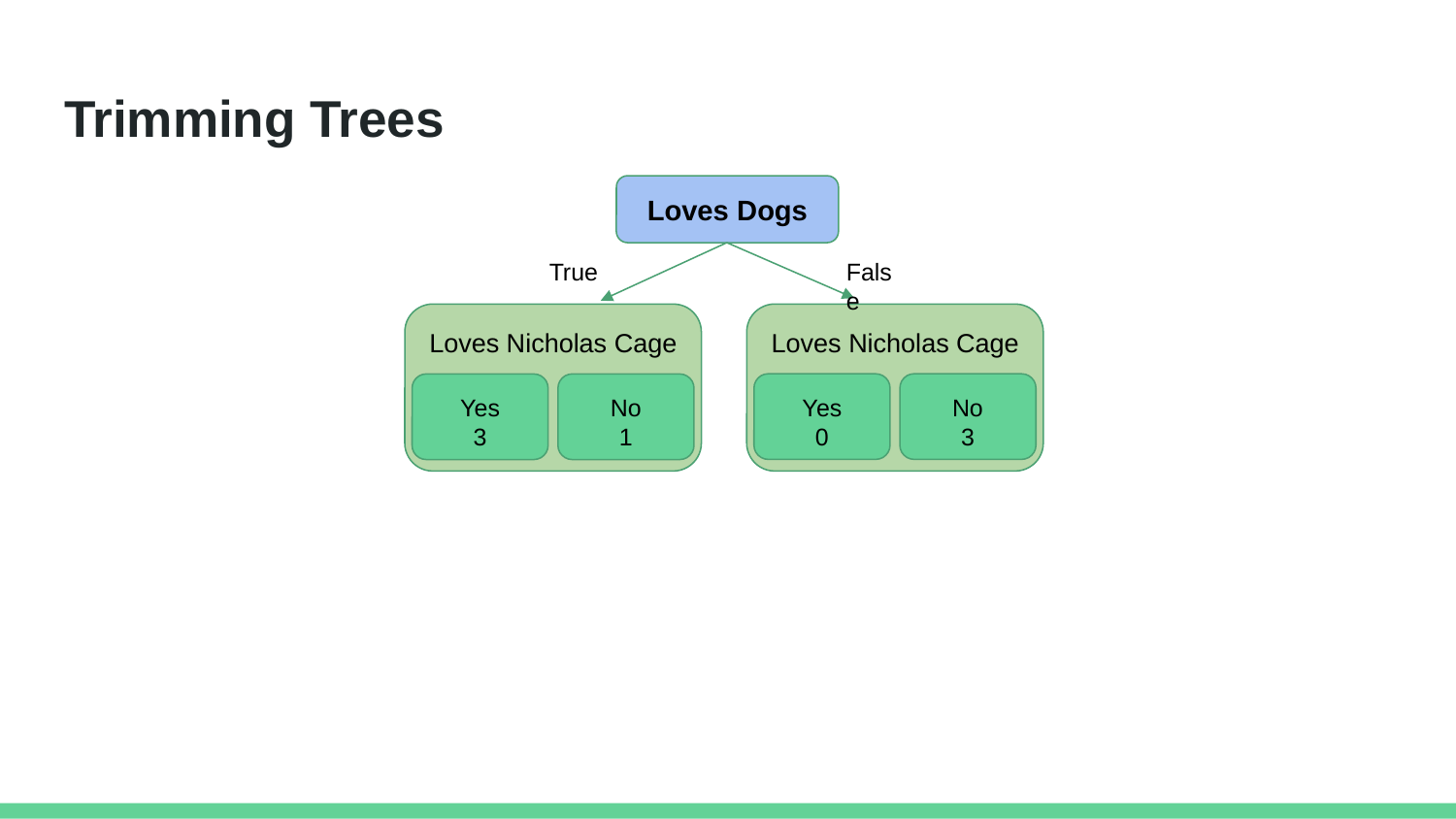

# Trimming Trees
Loves Dogs
True
False
Loves Nicholas Cage
Loves Nicholas Cage
Yes
0
No
3
Yes
3
No
1